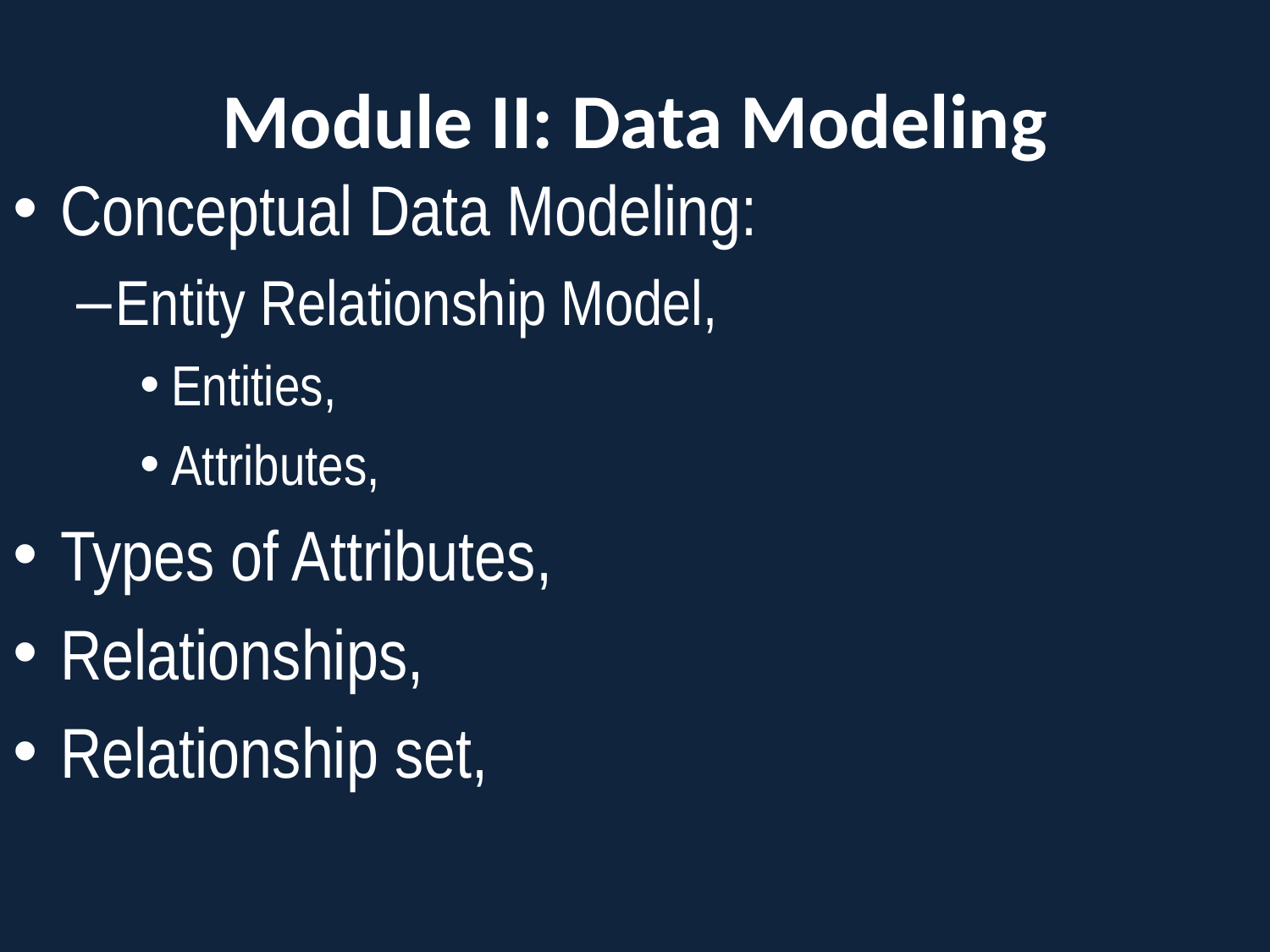

# Module II: Data Modeling
Conceptual Data Modeling:
Entity Relationship Model,
Entities,
Attributes,
Types of Attributes,
Relationships,
Relationship set,